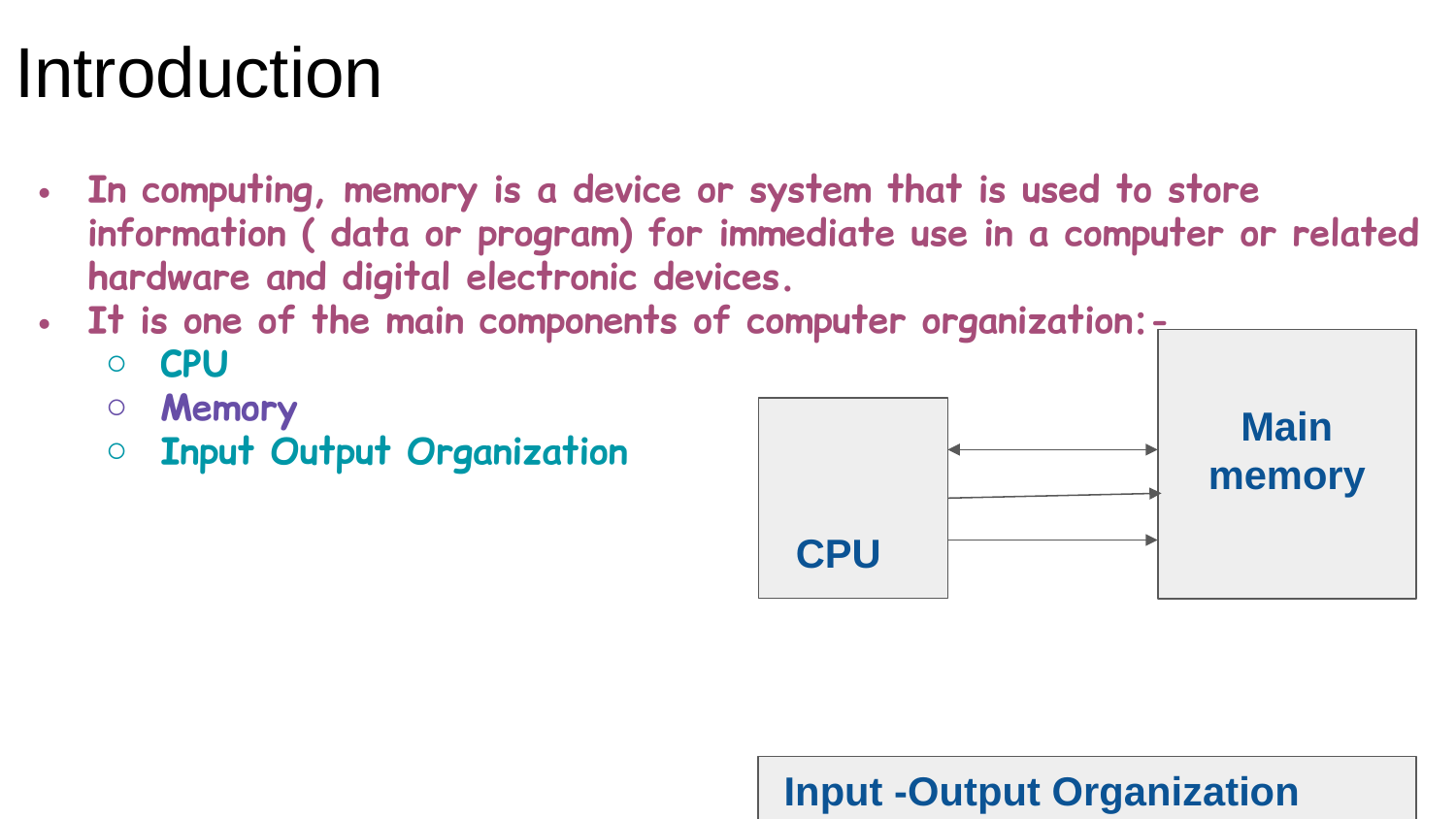

Introduction
# In computing, memory is a device or system that is used to store information ( data or program) for immediate use in a computer or related  hardware and digital electronic devices.
It is one of the main components of computer organization:-
CPU
Memory
Input Output Organization

Main memory

CPU
Input -Output Organization